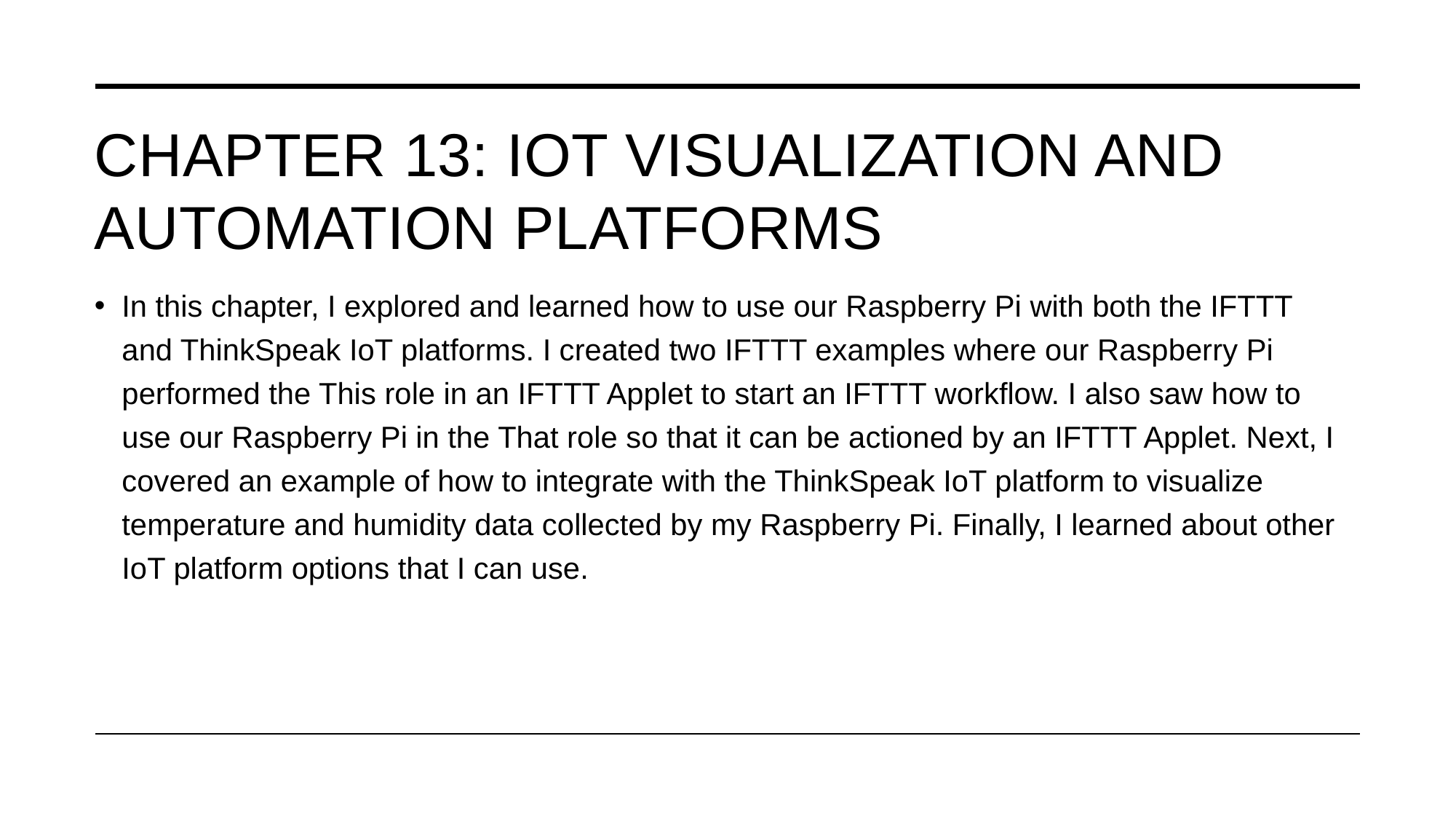

# chapter 13: IoT Visualization and Automation Platforms
In this chapter, I explored and learned how to use our Raspberry Pi with both the IFTTT and ThinkSpeak IoT platforms. I created two IFTTT examples where our Raspberry Pi performed the This role in an IFTTT Applet to start an IFTTT workflow. I also saw how to use our Raspberry Pi in the That role so that it can be actioned by an IFTTT Applet. Next, I covered an example of how to integrate with the ThinkSpeak IoT platform to visualize temperature and humidity data collected by my Raspberry Pi. Finally, I learned about other IoT platform options that I can use.